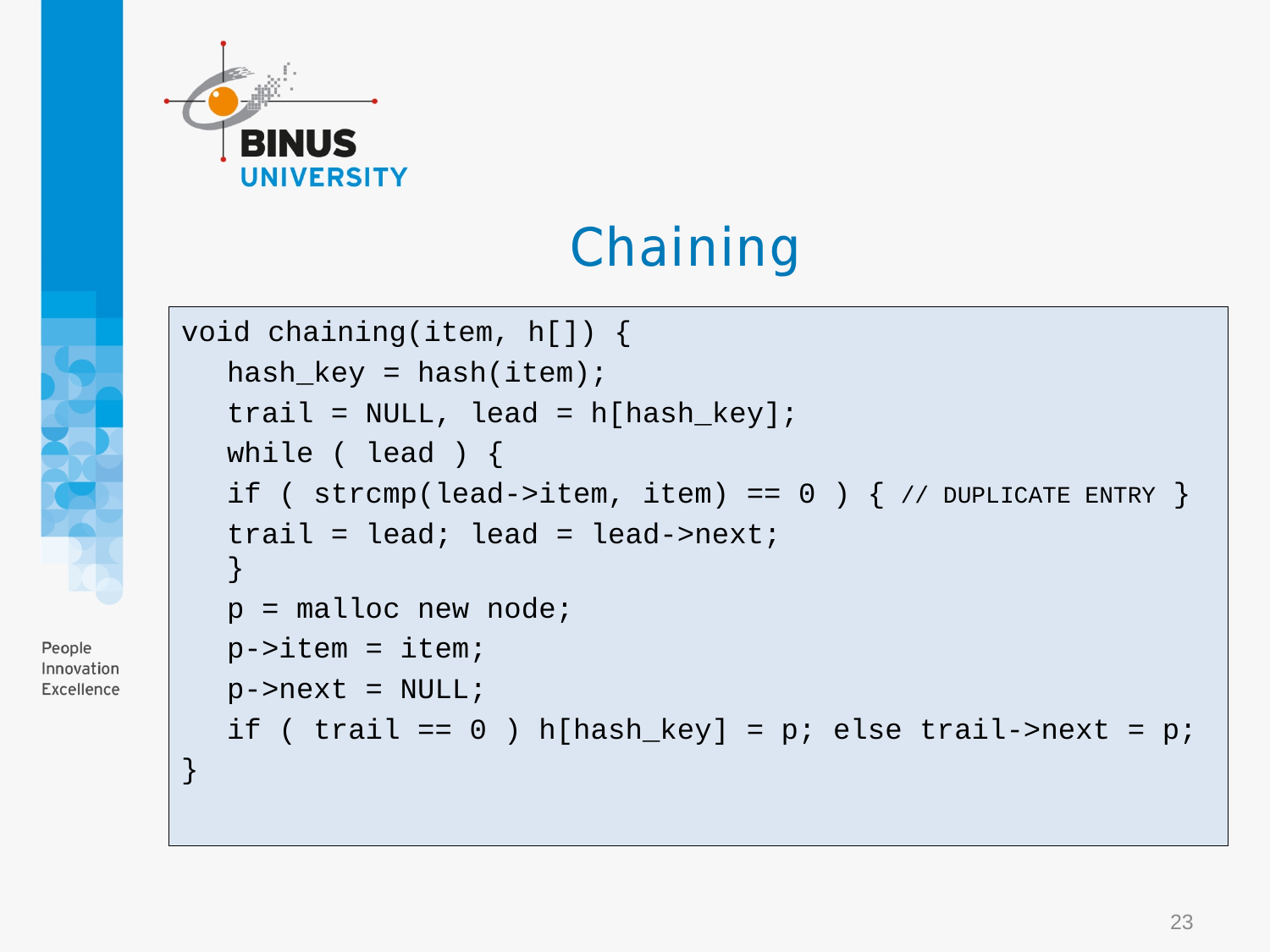

# Chaining
void chaining(item, h[]) {
	hash_key = hash(item);
	trail = NULL, lead = h[hash_key];
	while ( lead ) {
		if ( strcmp(lead->item, item) == 0 ) { // DUPLICATE ENTRY }
		trail = lead; lead = lead->next;
	}
	p = malloc new node;
	p->item = item;
	p->next = NULL;
	if ( trail == 0 ) h[hash_key] = p; else trail->next = p;
}
23